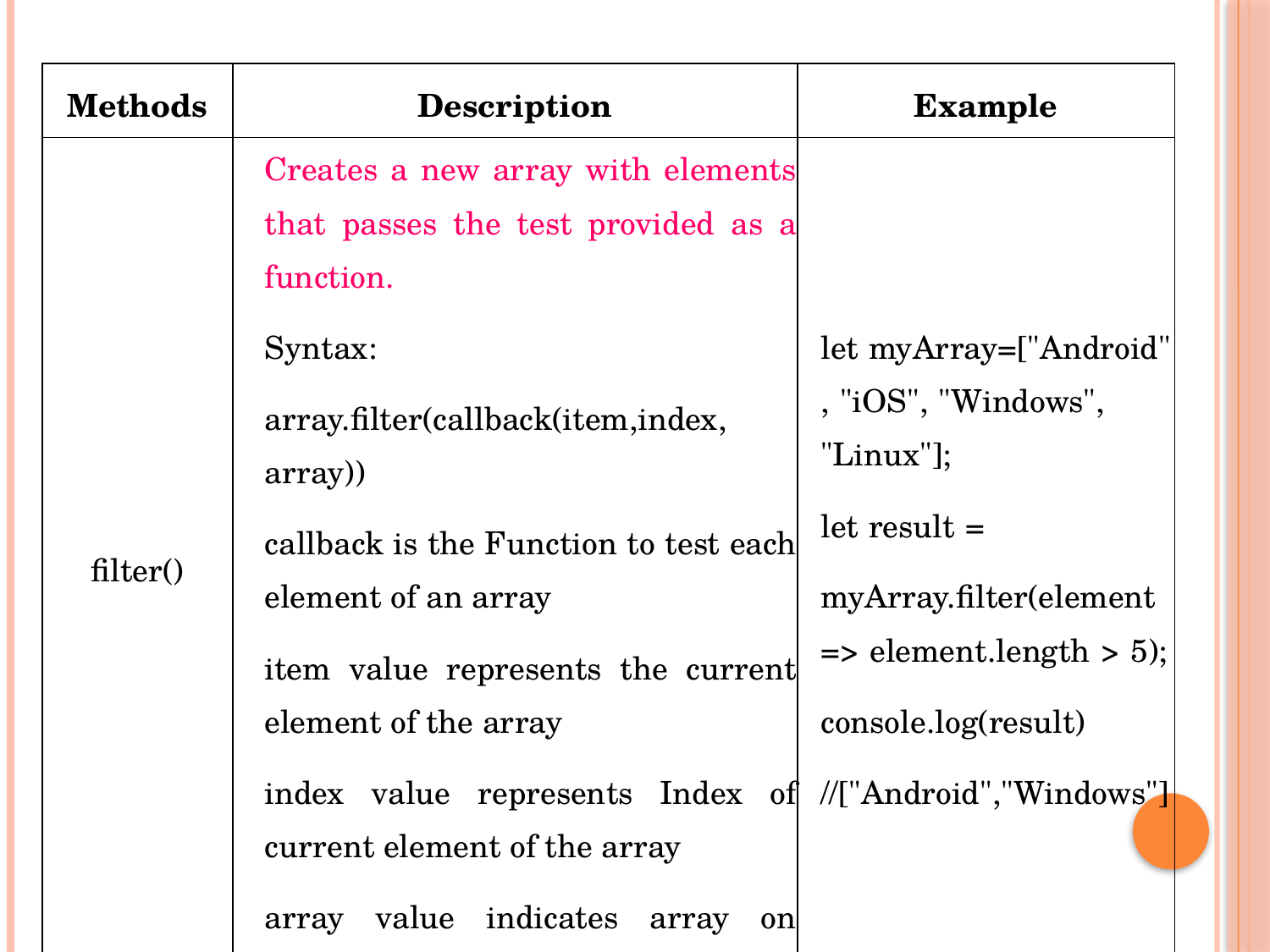

| Methods | Description | Example |
| --- | --- | --- |
| filter() | Creates a new array with elements that passes the test provided as a function. Syntax: array.filter(callback(item,index, array)) callback is the Function to test each element of an array item value represents the current element of the array index value represents Index of current element of the array array value indicates array on which filter() is used. | let myArray=["Android", "iOS", "Windows",  "Linux"]; let result =  myArray.filter(element => element.length > 5); console.log(result) //["Android","Windows"] |